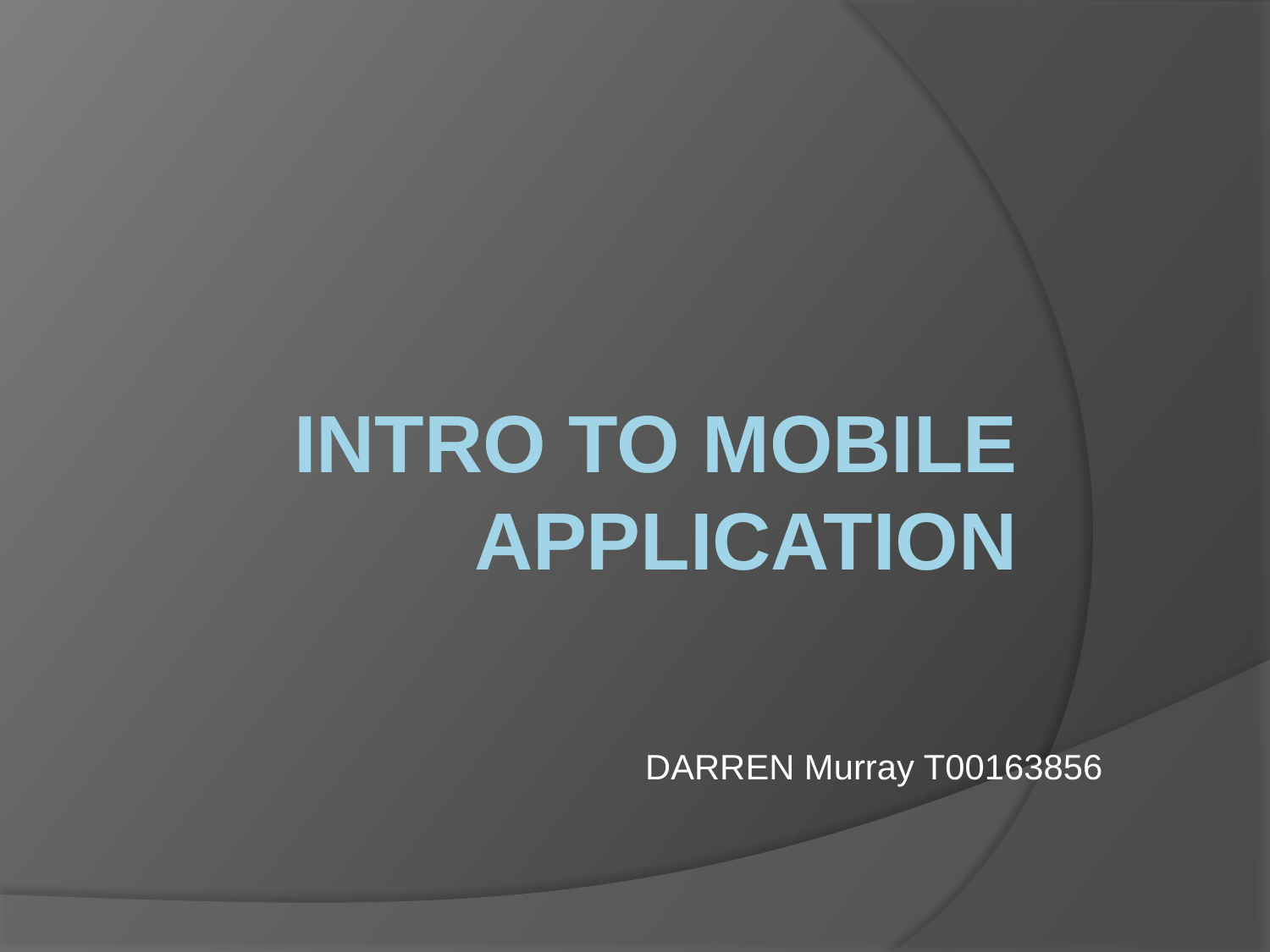

# Intro To Mobile Application
DARREN Murray T00163856